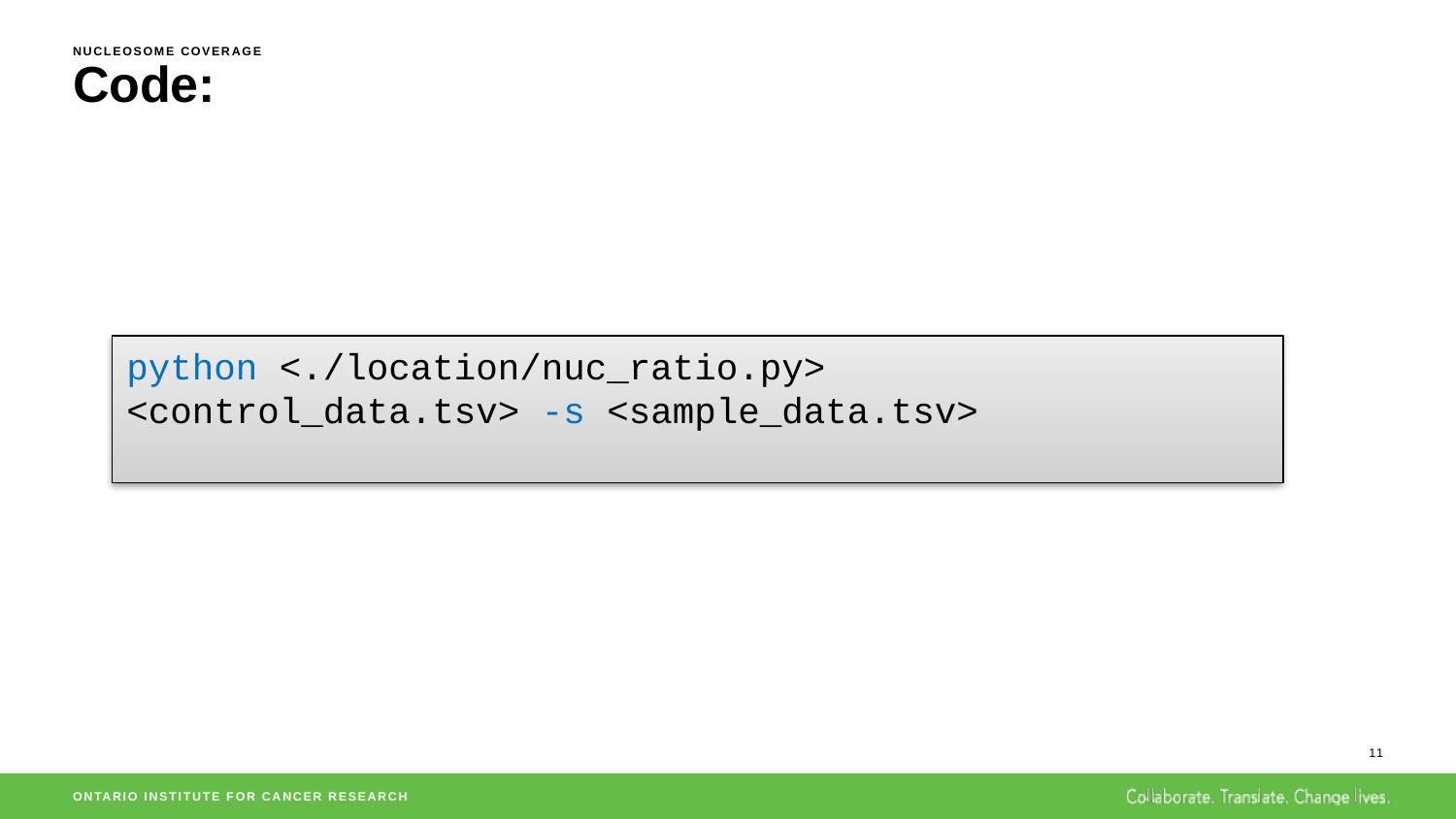

Nucleosome coverage

# Code:

python <./location/nuc_ratio.py> <control_data.tsv> -s <sample_data.tsv>
11
ONTARIO INSTITUTE FOR CANCER RESEARCH